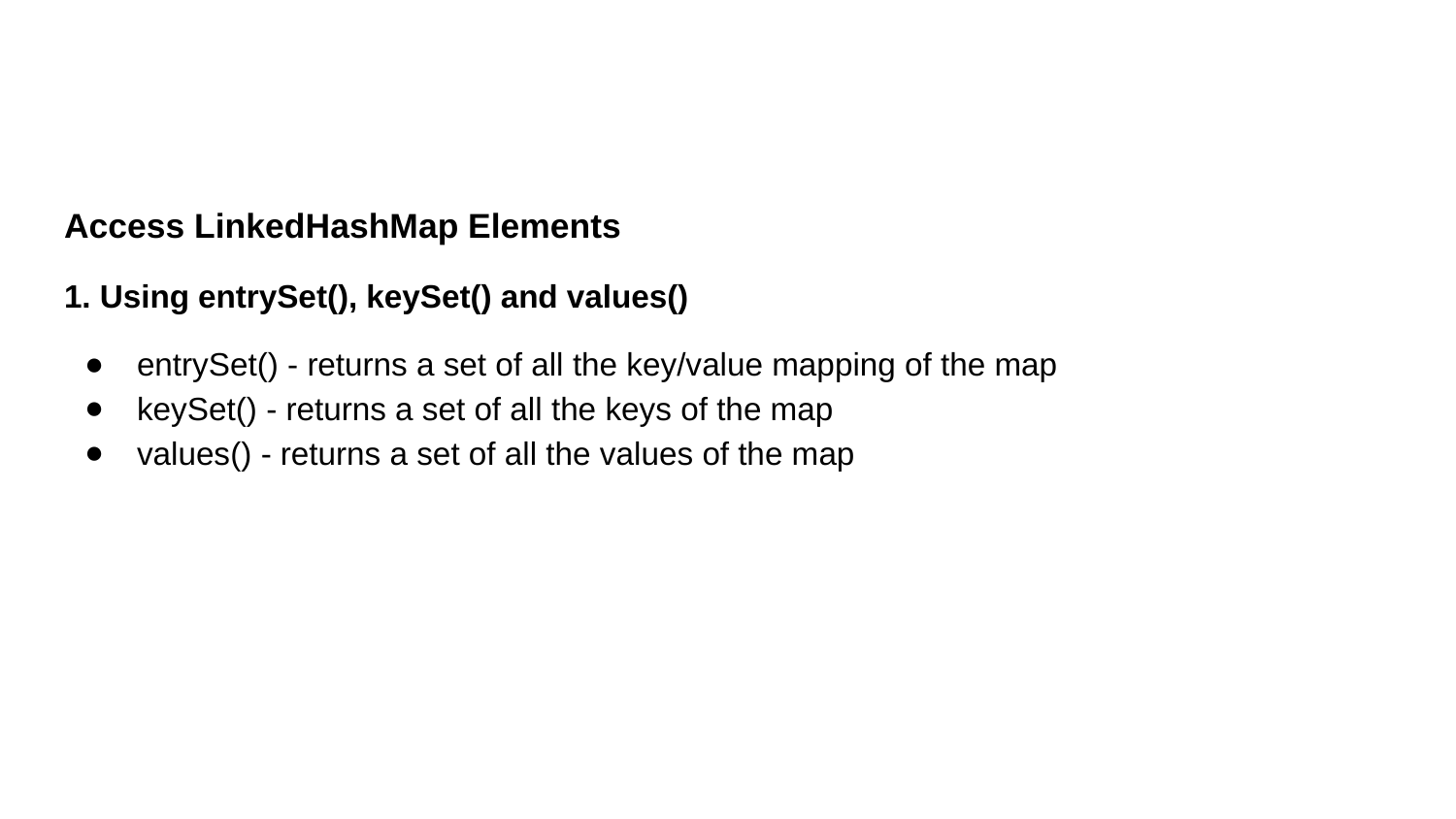

#
Access LinkedHashMap Elements
1. Using entrySet(), keySet() and values()
entrySet() - returns a set of all the key/value mapping of the map
keySet() - returns a set of all the keys of the map
values() - returns a set of all the values of the map